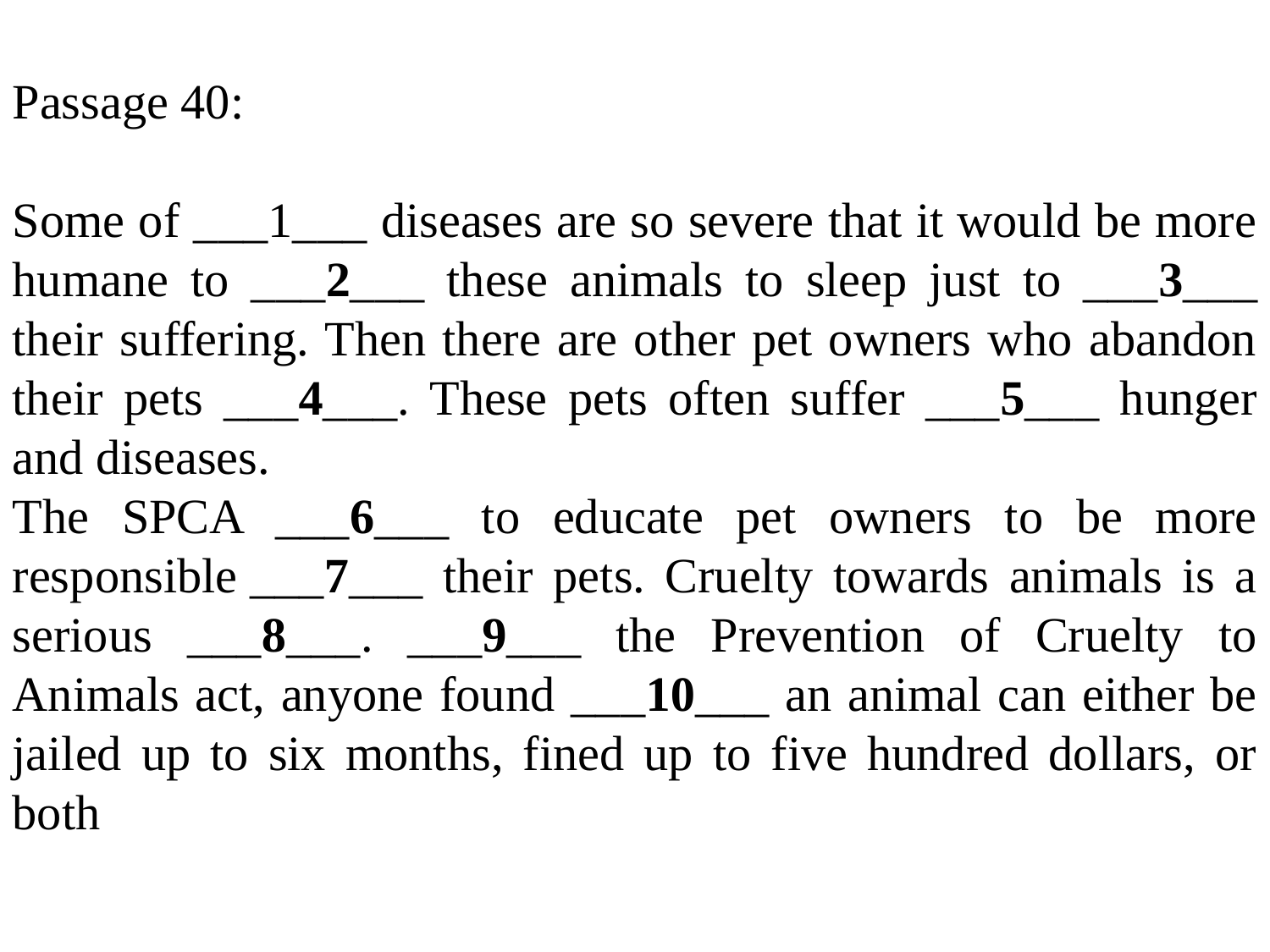

Passage 40:

Some of ___1___ diseases are so severe that it would be more humane to ___2___ these animals to sleep just to ___3___ their suffering. Then there are other pet owners who abandon their pets ___4___. These pets often suffer ___5___ hunger and diseases.
The SPCA ___6___ to educate pet owners to be more responsible ___7___ their pets. Cruelty towards animals is a serious ___8___. ___9___ the Prevention of Cruelty to Animals act, anyone found ___10___ an animal can either be jailed up to six months, fined up to five hundred dollars, or both